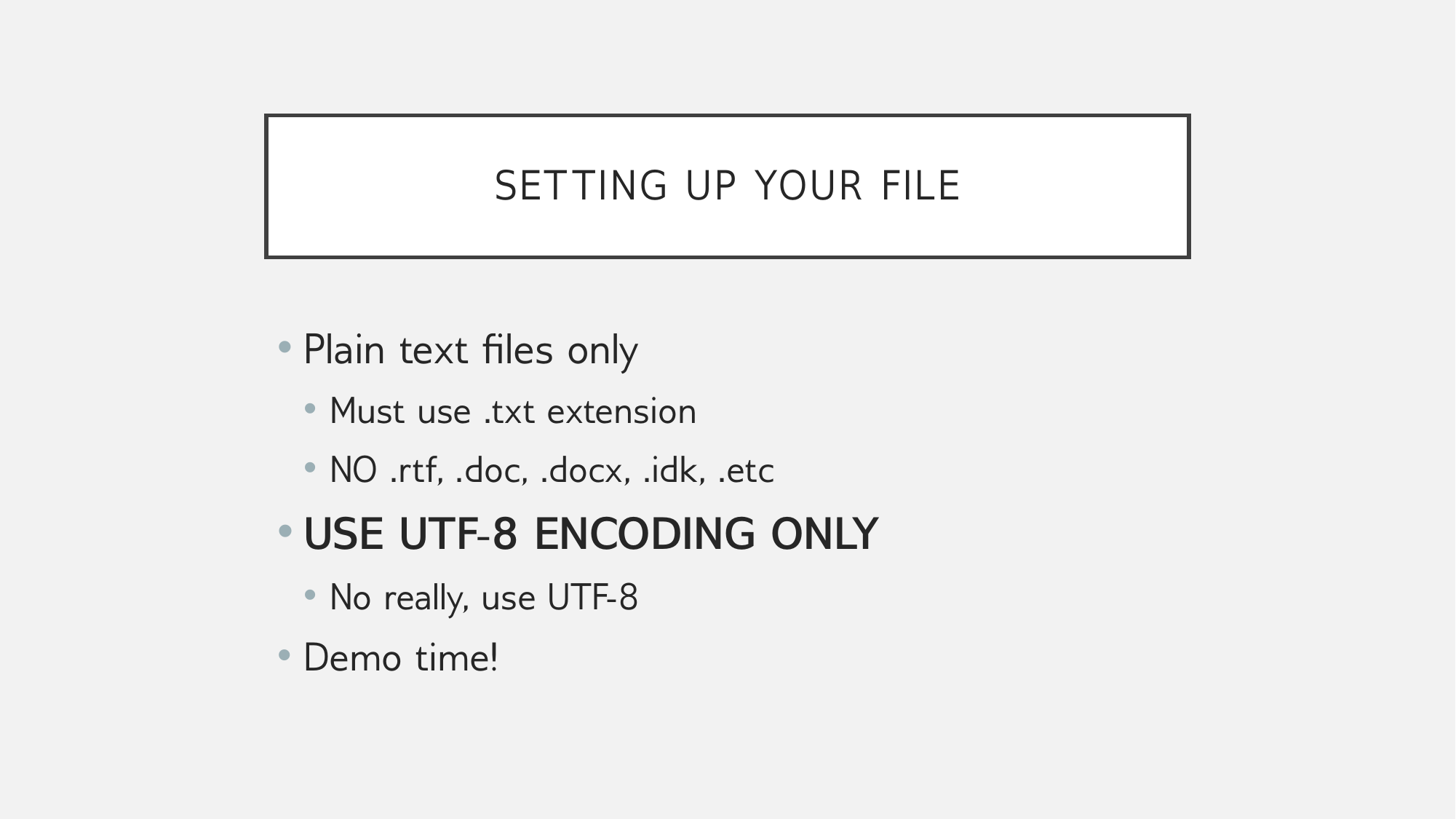

# Setting up your file
Plain text files only
Must use .txt extension
NO .rtf, .doc, .docx, .idk, .etc
USE UTF-8 ENCODING ONLY
No really, use UTF-8
Demo time!